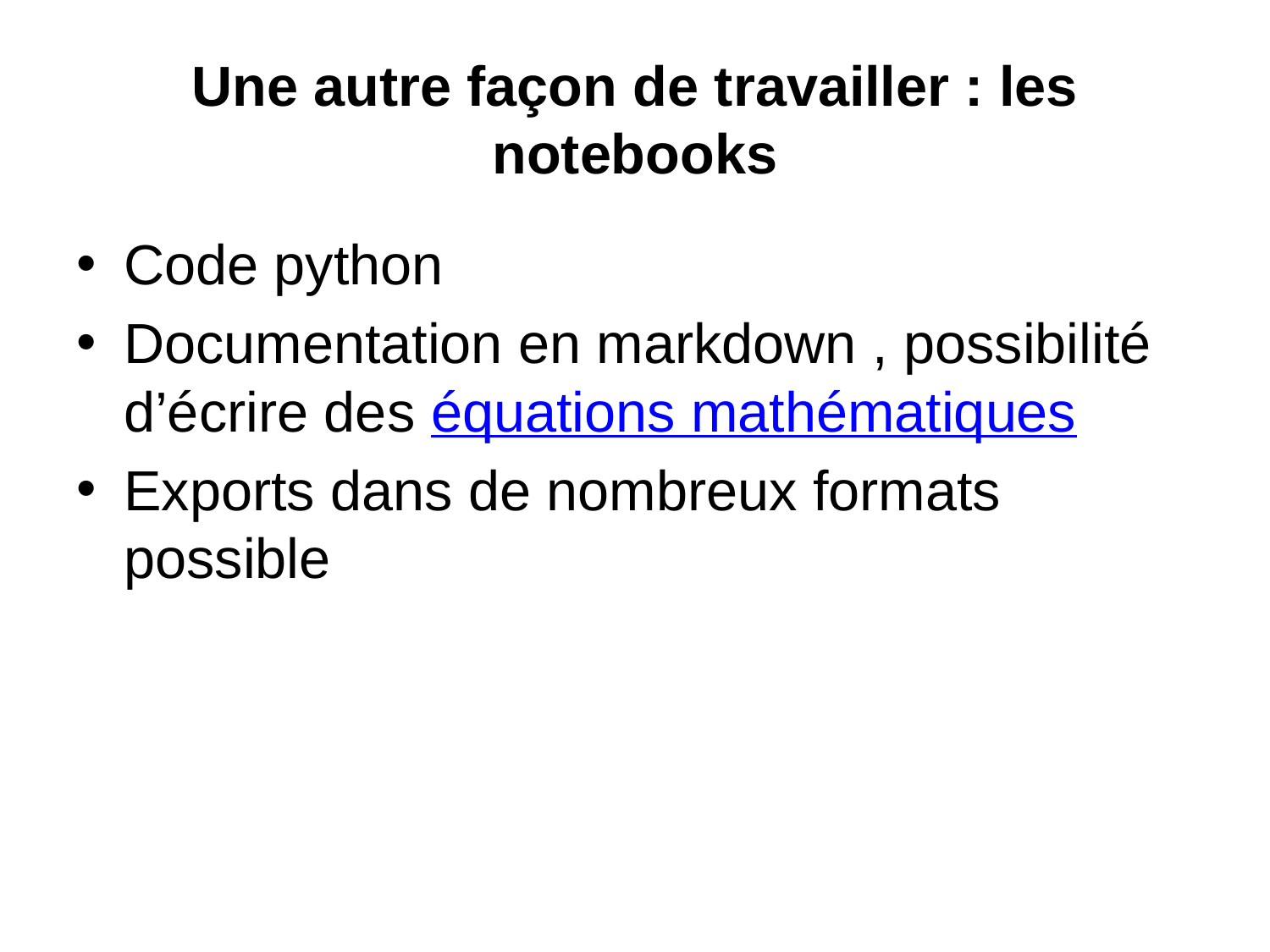

# Une autre façon de travailler : les notebooks
Code python
Documentation en markdown , possibilité d’écrire des équations mathématiques
Exports dans de nombreux formats possible